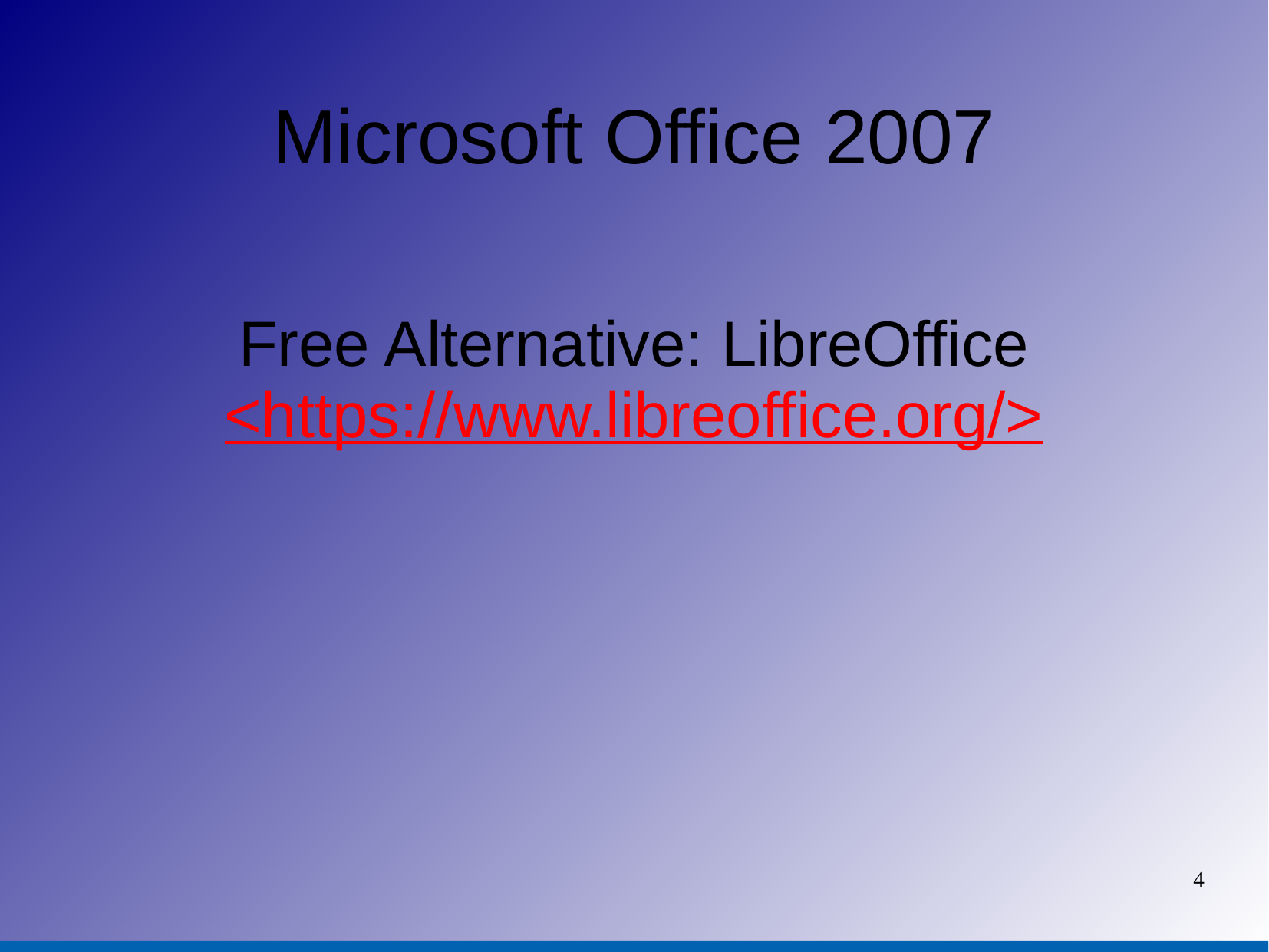

Microsoft Office 2007
Free Alternative: LibreOffice
<https://www.libreoffice.org/>
4